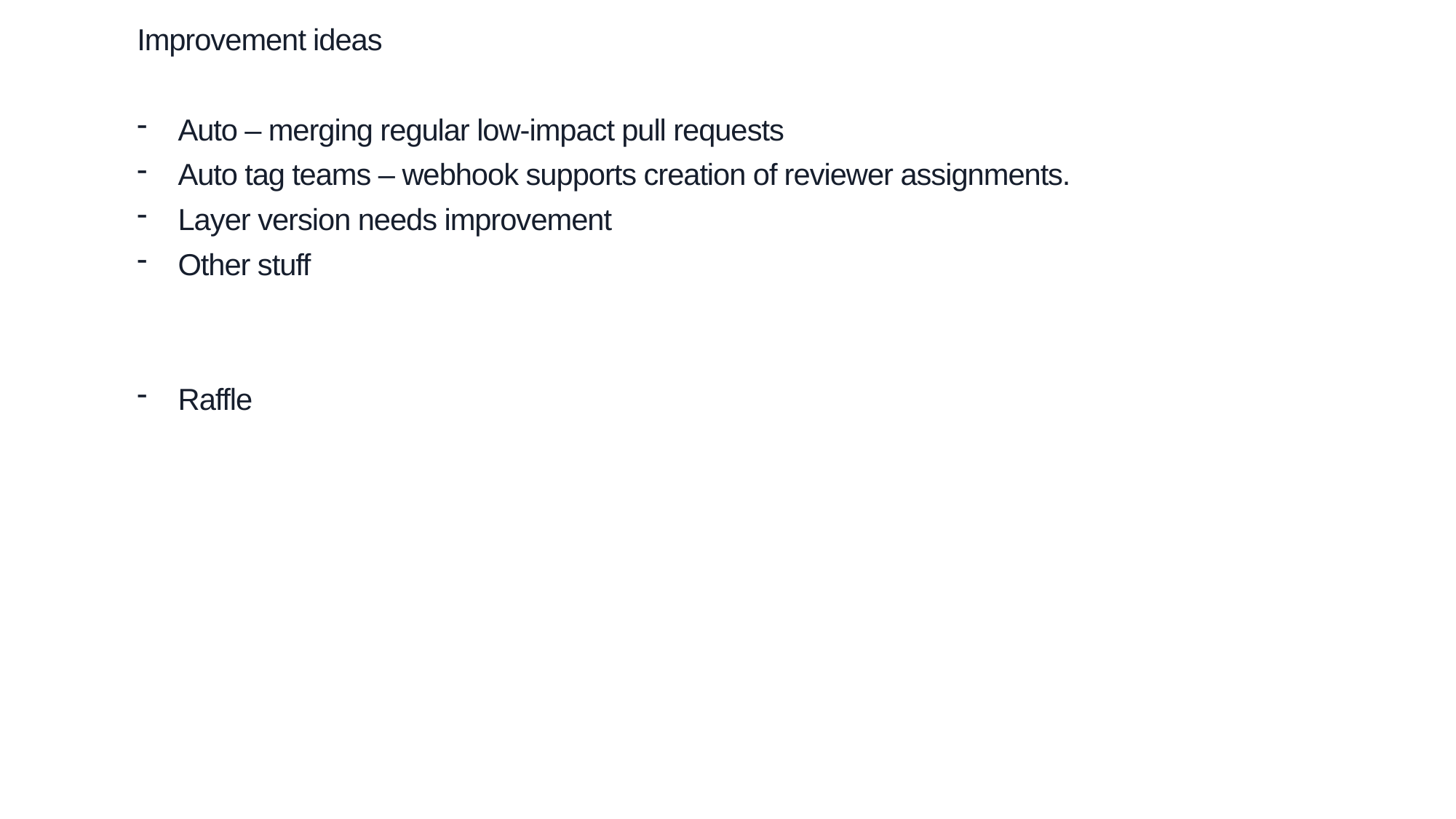

Improvement ideas

Auto – merging regular low-impact pull requests
Auto tag teams – webhook supports creation of reviewer assignments.
Layer version needs improvement
Other stuff

Raffle